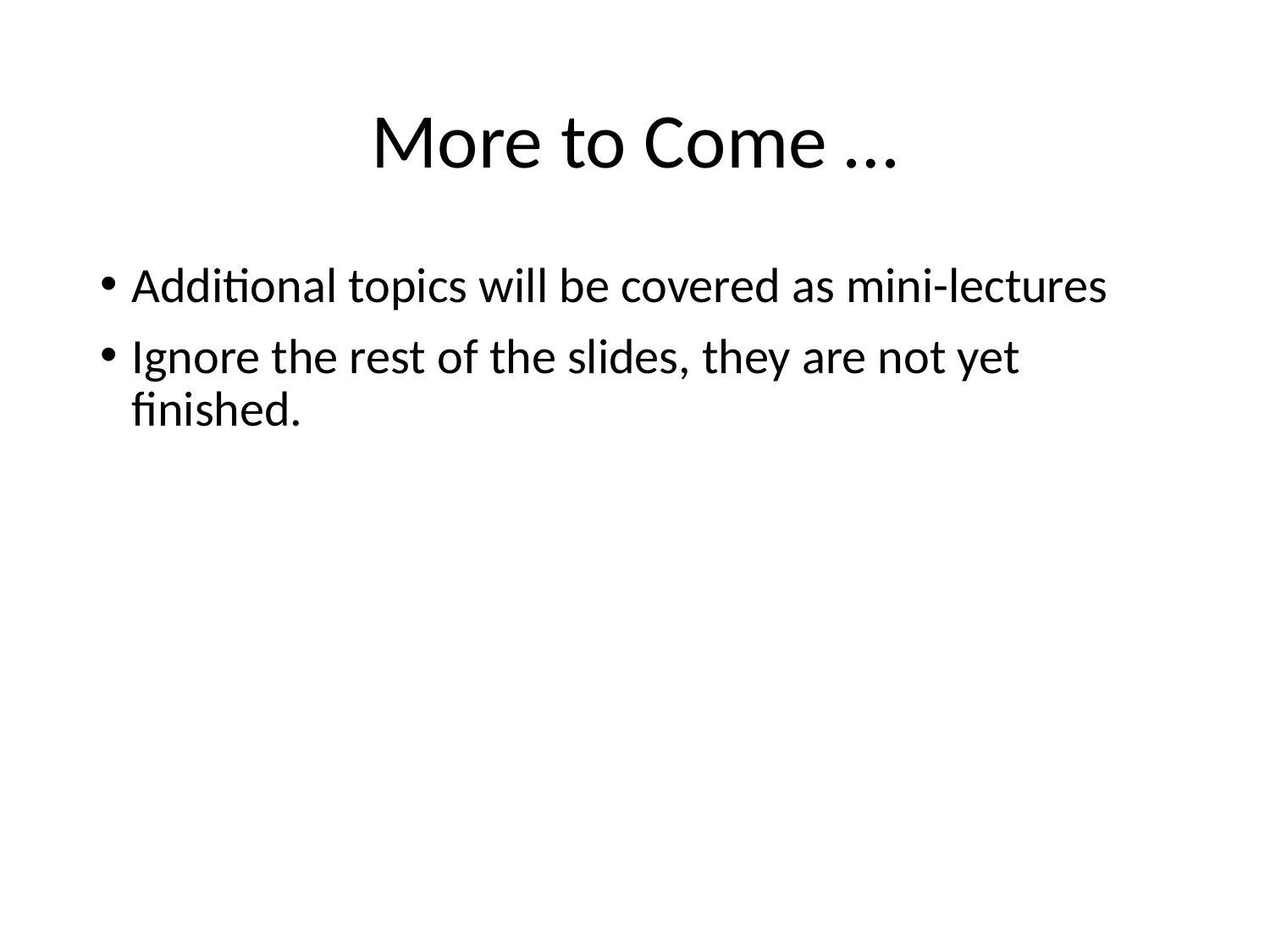

# More to Come …
Additional topics will be covered as mini-lectures
Ignore the rest of the slides, they are not yet finished.